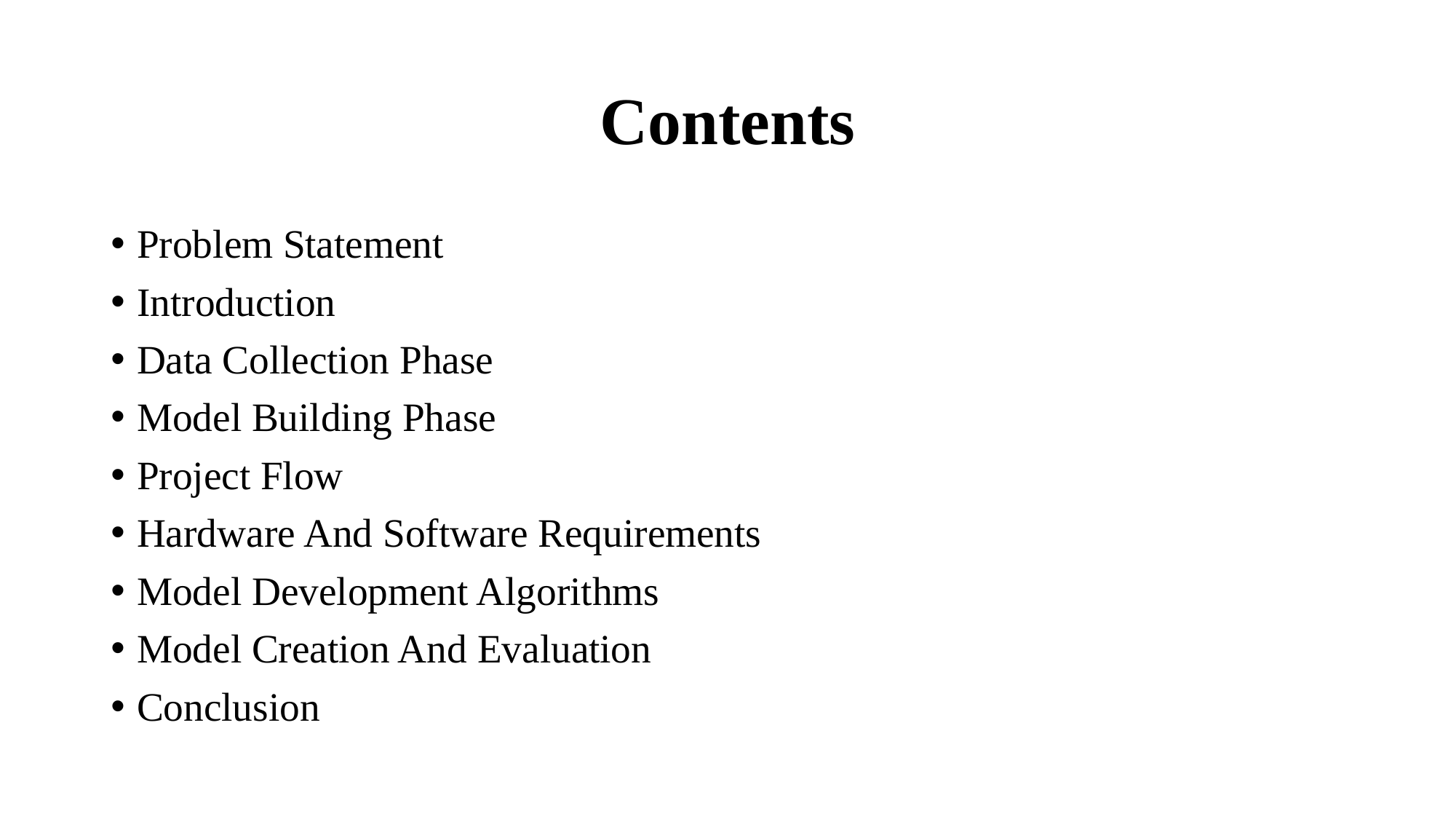

# Contents
Problem Statement
Introduction
Data Collection Phase
Model Building Phase
Project Flow
Hardware And Software Requirements
Model Development Algorithms
Model Creation And Evaluation
Conclusion